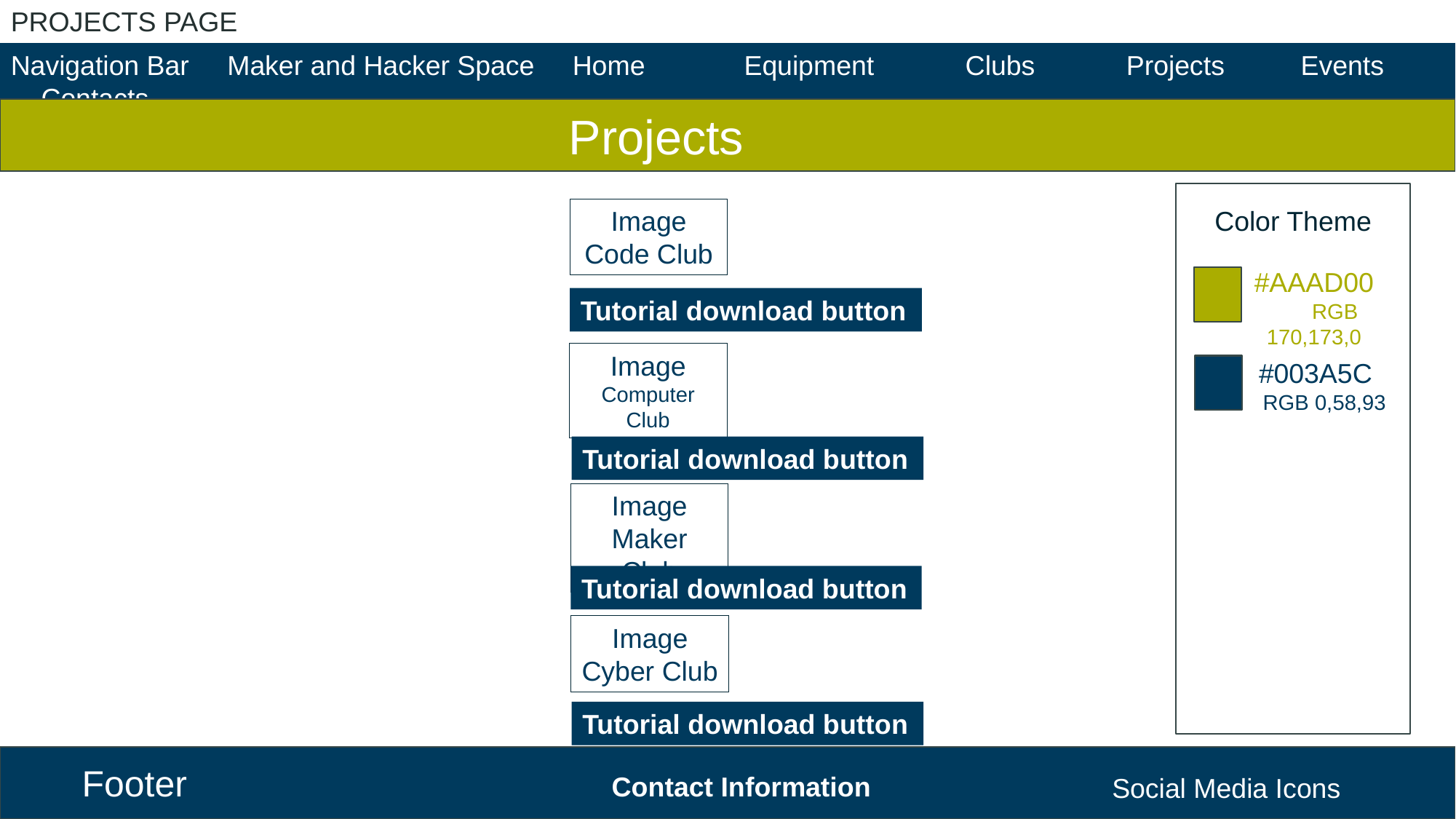

PROJECTS PAGE
Navigation Bar     Maker and Hacker Space     Home             Equipment            Clubs            Projects          Events            Contacts

Projects

Image
Code Club
Color Theme
#AAAD00
       RGB 170,173,0

Tutorial download button
Image
Computer Club
#003A5C
   RGB 0,58,93

Tutorial download button
Image
Maker Club
Tutorial download button
Image
Cyber Club
Tutorial download button
Contact Information

Footer
Contact Information
Social Media Icons